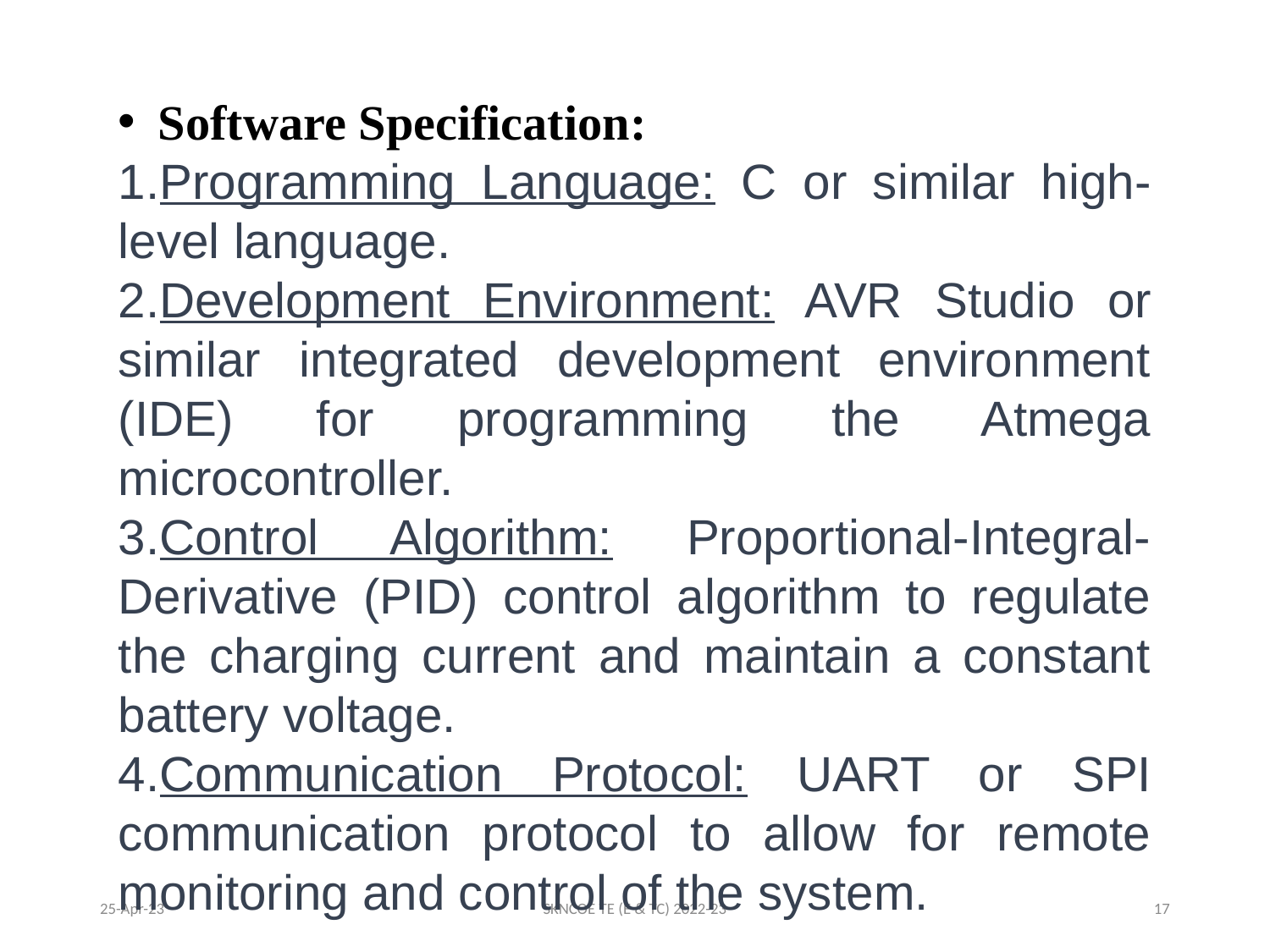

Software Specification:
Programming Language: C or similar high-level language.
Development Environment: AVR Studio or similar integrated development environment (IDE) for programming the Atmega microcontroller.
Control Algorithm: Proportional-Integral-Derivative (PID) control algorithm to regulate the charging current and maintain a constant battery voltage.
Communication Protocol: UART or SPI communication protocol to allow for remote monitoring and control of the system.
25-Apr-23
SKNCOE TE (E & TC) 2022-23
17